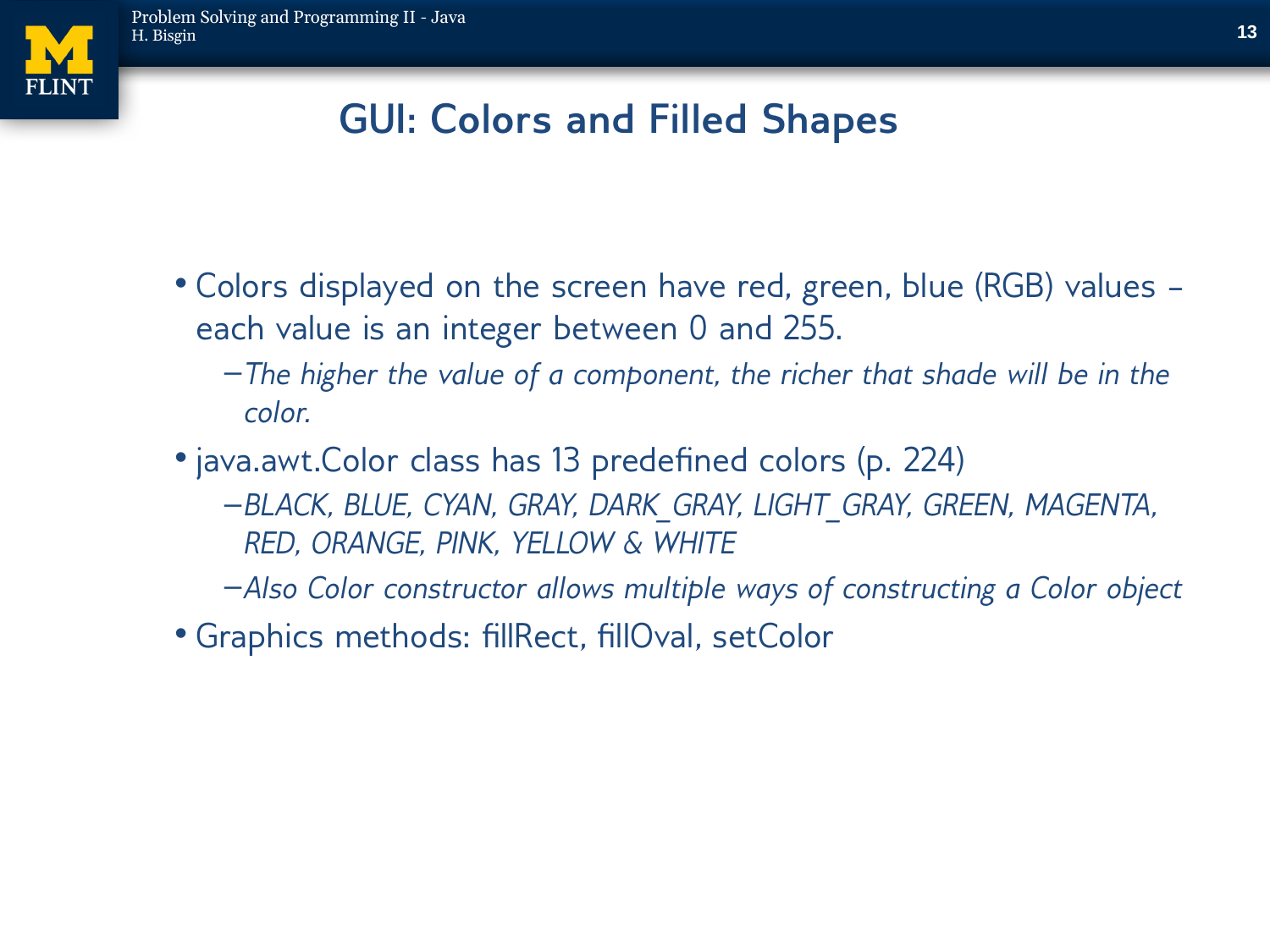

13
# GUI: Colors and Filled Shapes
Colors displayed on the screen have red, green, blue (RGB) values – each value is an integer between 0 and 255.
The higher the value of a component, the richer that shade will be in the color.
java.awt.Color class has 13 predefined colors (p. 224)
BLACK, BLUE, CYAN, GRAY, DARK_GRAY, LIGHT_GRAY, GREEN, MAGENTA, RED, ORANGE, PINK, YELLOW & WHITE
Also Color constructor allows multiple ways of constructing a Color object
Graphics methods: fillRect, fillOval, setColor